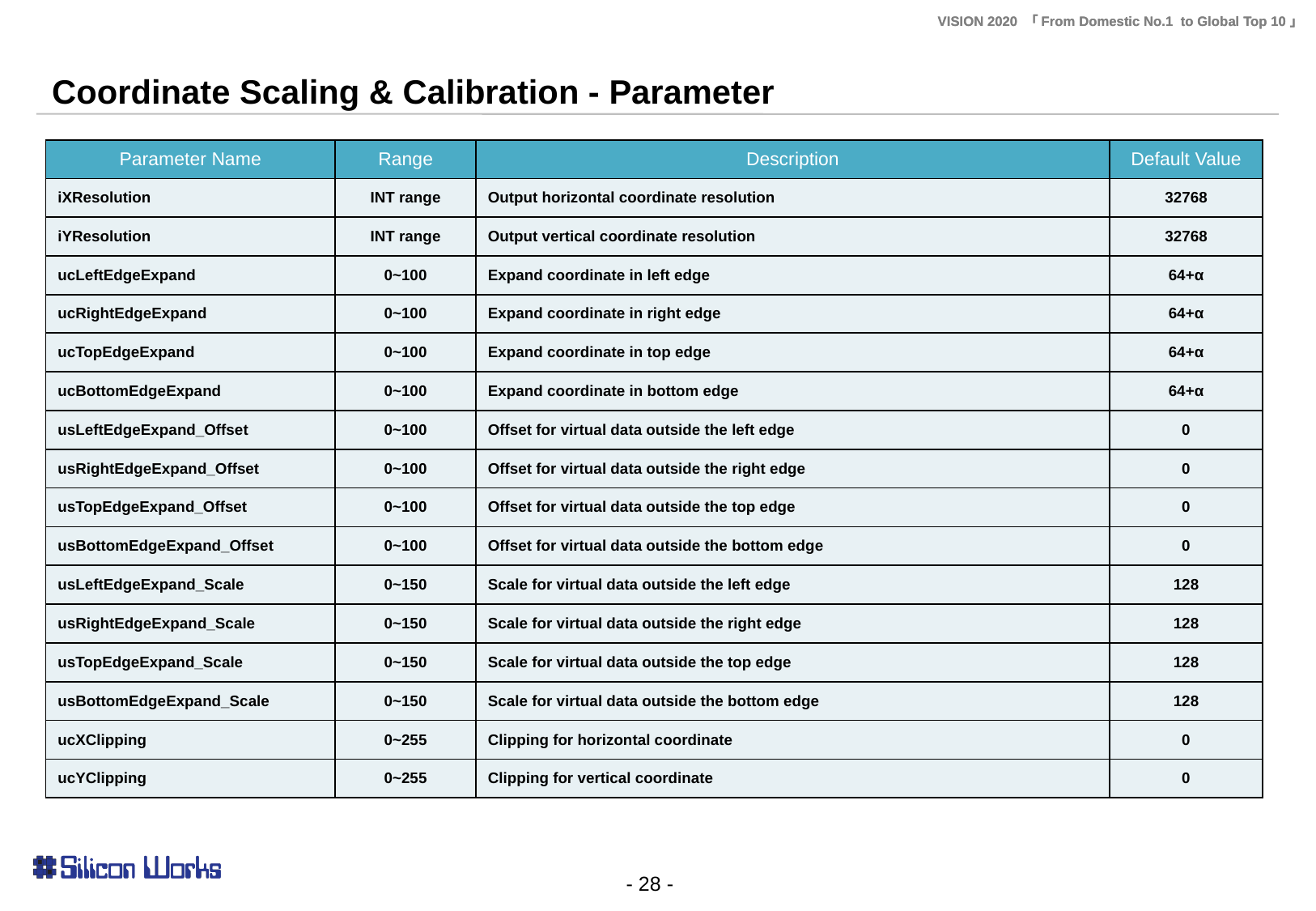

Coordinate Scaling & Calibration - Parameter
| Parameter Name | Range | Description | Default Value |
| --- | --- | --- | --- |
| iXResolution | INT range | Output horizontal coordinate resolution | 32768 |
| iYResolution | INT range | Output vertical coordinate resolution | 32768 |
| ucLeftEdgeExpand | 0~100 | Expand coordinate in left edge | 64+α |
| ucRightEdgeExpand | 0~100 | Expand coordinate in right edge | 64+α |
| ucTopEdgeExpand | 0~100 | Expand coordinate in top edge | 64+α |
| ucBottomEdgeExpand | 0~100 | Expand coordinate in bottom edge | 64+α |
| usLeftEdgeExpand\_Offset | 0~100 | Offset for virtual data outside the left edge | 0 |
| usRightEdgeExpand\_Offset | 0~100 | Offset for virtual data outside the right edge | 0 |
| usTopEdgeExpand\_Offset | 0~100 | Offset for virtual data outside the top edge | 0 |
| usBottomEdgeExpand\_Offset | 0~100 | Offset for virtual data outside the bottom edge | 0 |
| usLeftEdgeExpand\_Scale | 0~150 | Scale for virtual data outside the left edge | 128 |
| usRightEdgeExpand\_Scale | 0~150 | Scale for virtual data outside the right edge | 128 |
| usTopEdgeExpand\_Scale | 0~150 | Scale for virtual data outside the top edge | 128 |
| usBottomEdgeExpand\_Scale | 0~150 | Scale for virtual data outside the bottom edge | 128 |
| ucXClipping | 0~255 | Clipping for horizontal coordinate | 0 |
| ucYClipping | 0~255 | Clipping for vertical coordinate | 0 |